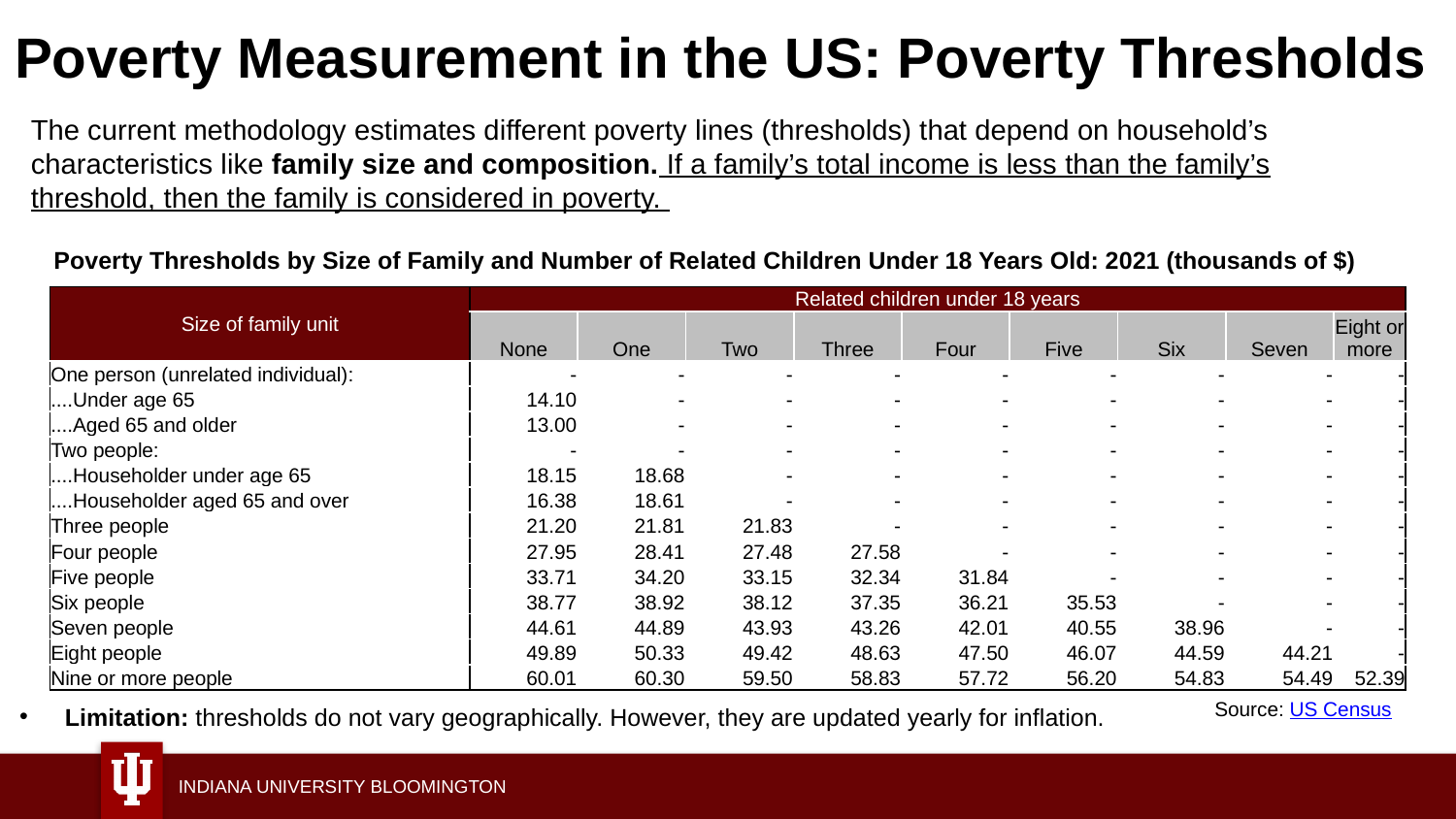

# Poverty Measurement in the US: Poverty Thresholds
The current methodology estimates different poverty lines (thresholds) that depend on household’s characteristics like family size and composition. If a family’s total income is less than the family’s threshold, then the family is considered in poverty.
Poverty Thresholds by Size of Family and Number of Related Children Under 18 Years Old: 2021 (thousands of $)
| Size of family unit | Related children under 18 years |  |  |  |  |  |  |  |  |
| --- | --- | --- | --- | --- | --- | --- | --- | --- | --- |
|  | None | One | Two | Three | Four | Five | Six | Seven | Eight or more |
| One person (unrelated individual): | - | - | - | - | - | - | - | - | - |
| ....Under age 65 | 14.10 | - | - | - | - | - | - | - | - |
| ....Aged 65 and older | 13.00 | - | - | - | - | - | - | - | - |
| Two people: | - | - | - | - | - | - | - | - | - |
| ....Householder under age 65 | 18.15 | 18.68 | - | - | - | - | - | - | - |
| ....Householder aged 65 and over | 16.38 | 18.61 | - | - | - | - | - | - | - |
| Three people | 21.20 | 21.81 | 21.83 | - | - | - | - | - | - |
| Four people | 27.95 | 28.41 | 27.48 | 27.58 | - | - | - | - | - |
| Five people | 33.71 | 34.20 | 33.15 | 32.34 | 31.84 | - | - | - | - |
| Six people | 38.77 | 38.92 | 38.12 | 37.35 | 36.21 | 35.53 | - | - | - |
| Seven people | 44.61 | 44.89 | 43.93 | 43.26 | 42.01 | 40.55 | 38.96 | - | - |
| Eight people | 49.89 | 50.33 | 49.42 | 48.63 | 47.50 | 46.07 | 44.59 | 44.21 | - |
| Nine or more people | 60.01 | 60.30 | 59.50 | 58.83 | 57.72 | 56.20 | 54.83 | 54.49 | 52.39 |
Source: US Census
Limitation: thresholds do not vary geographically. However, they are updated yearly for inflation.